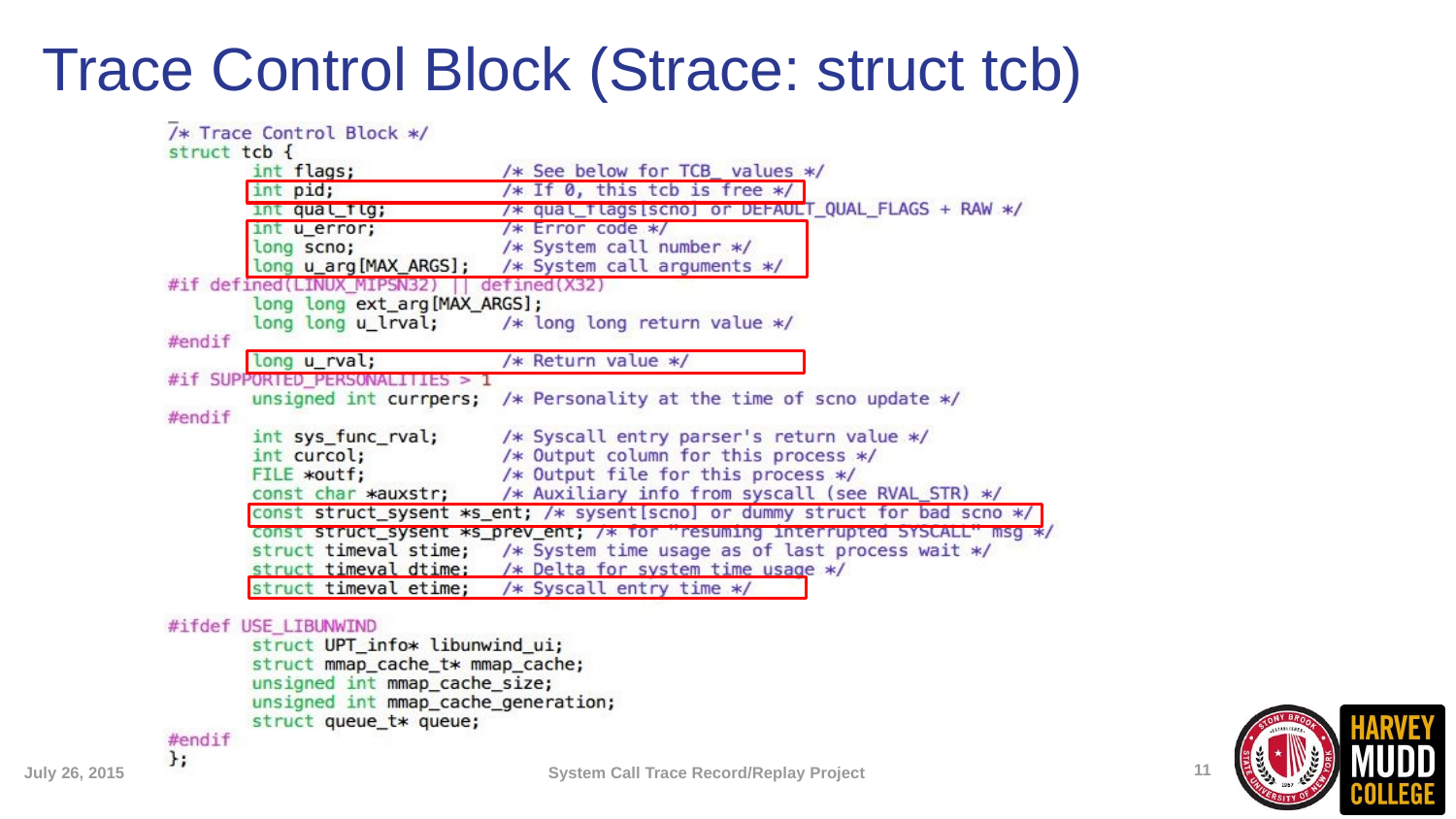

Trace Control Block (Strace: struct tcb)

11
July 26, 2015
System Call Trace Record/Replay Project